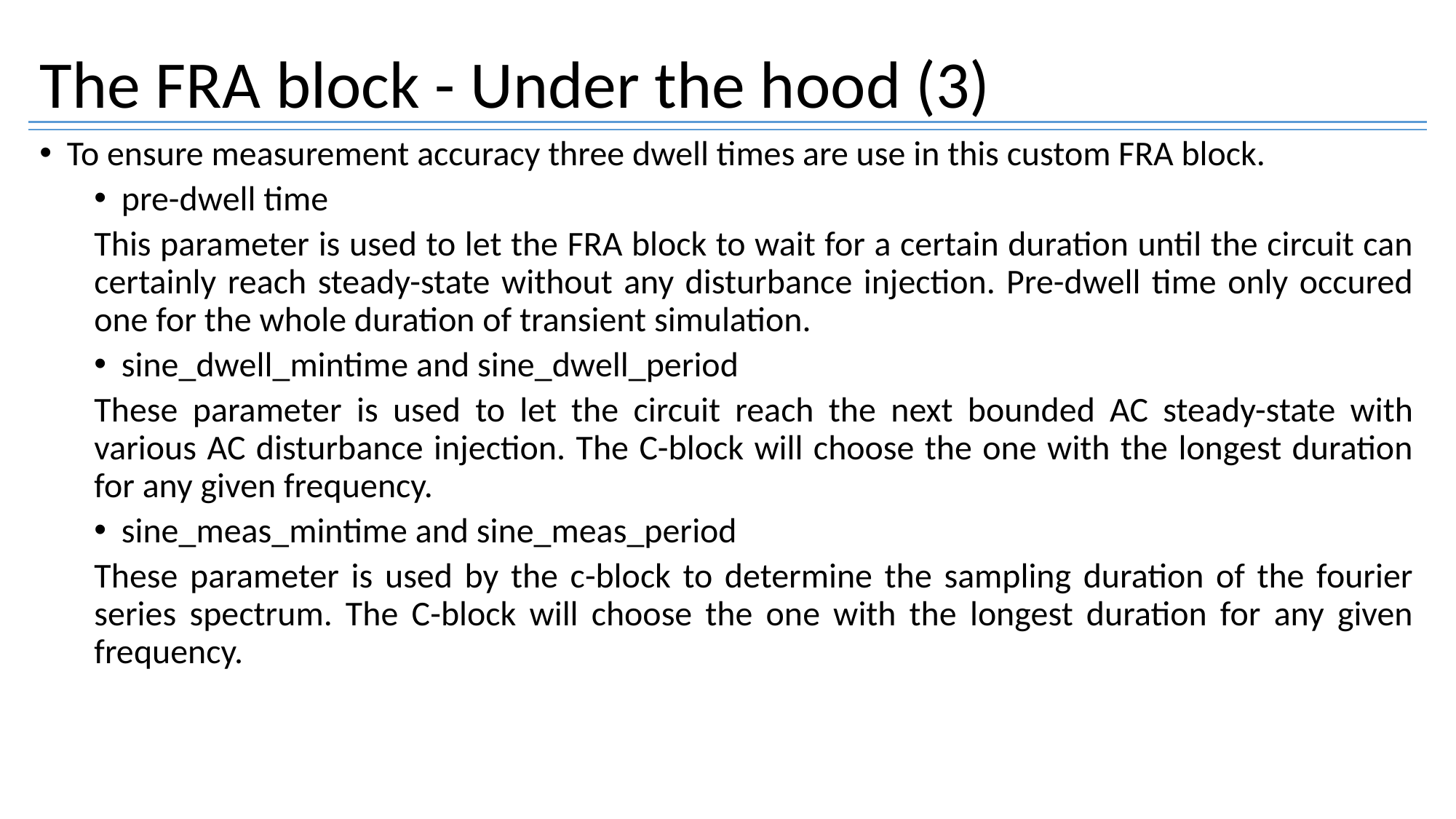

# The FRA block - Under the hood (3)
To ensure measurement accuracy three dwell times are use in this custom FRA block.
pre-dwell time
This parameter is used to let the FRA block to wait for a certain duration until the circuit can certainly reach steady-state without any disturbance injection. Pre-dwell time only occured one for the whole duration of transient simulation.
sine_dwell_mintime and sine_dwell_period
These parameter is used to let the circuit reach the next bounded AC steady-state with various AC disturbance injection. The C-block will choose the one with the longest duration for any given frequency.
sine_meas_mintime and sine_meas_period
These parameter is used by the c-block to determine the sampling duration of the fourier series spectrum. The C-block will choose the one with the longest duration for any given frequency.